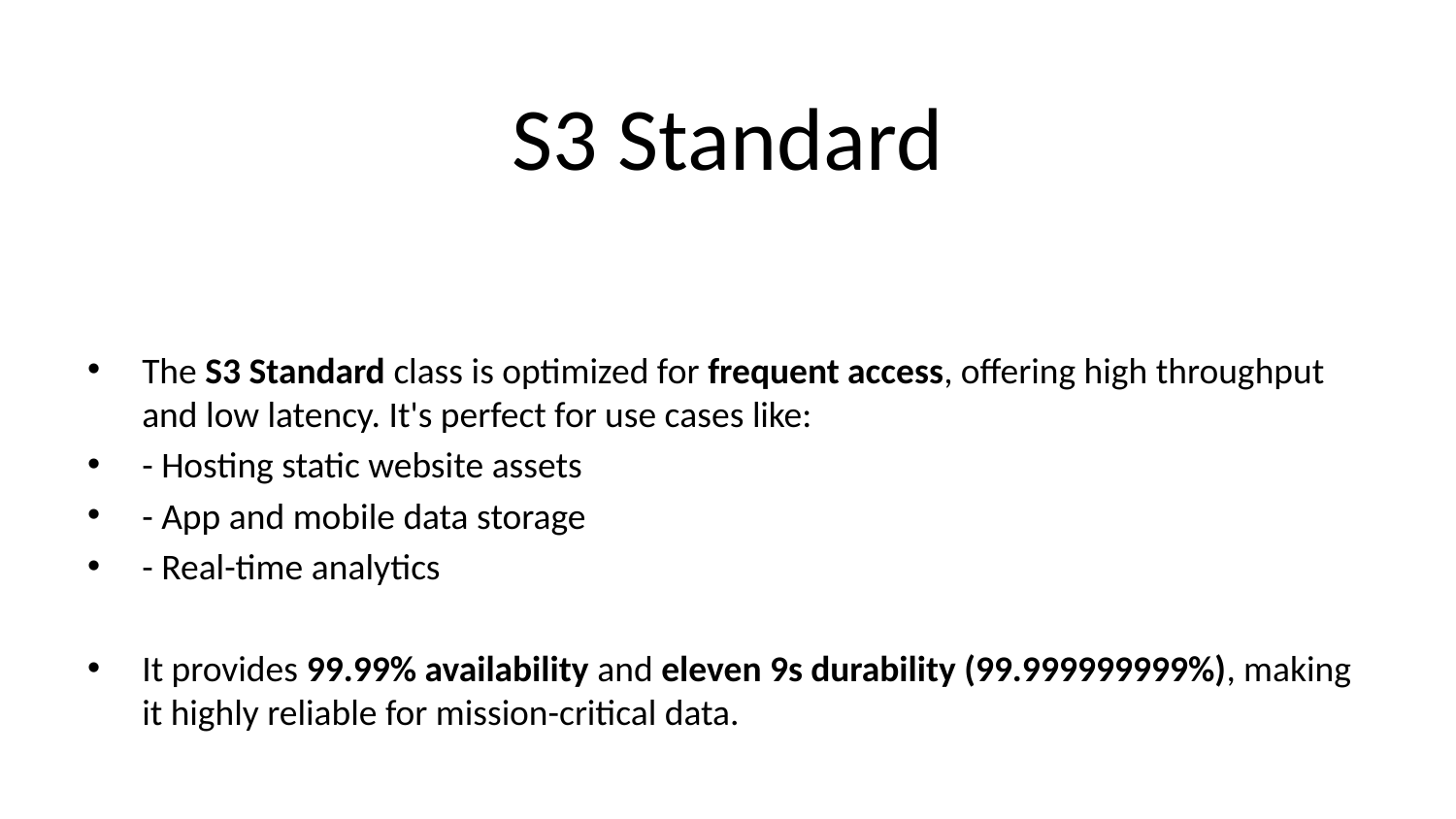

# S3 Standard

The S3 Standard class is optimized for frequent access, offering high throughput and low latency. It's perfect for use cases like:
- Hosting static website assets
- App and mobile data storage
- Real-time analytics

It provides 99.99% availability and eleven 9s durability (99.999999999%), making it highly reliable for mission-critical data.